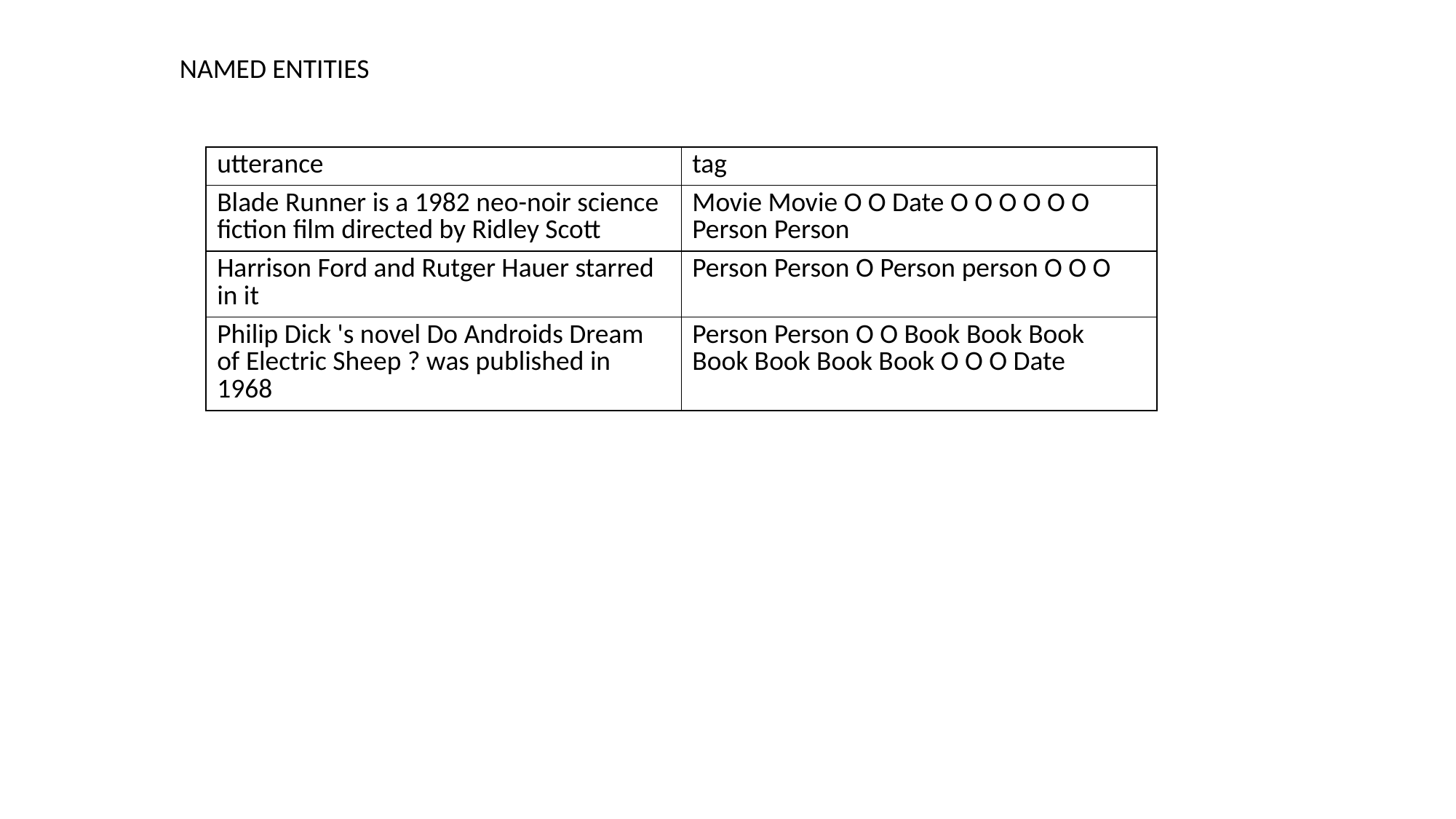

NAMED ENTITIES
| utterance | tag |
| --- | --- |
| Blade Runner is a 1982 neo-noir science fiction film directed by Ridley Scott | Movie Movie O O Date O O O O O O Person Person |
| Harrison Ford and Rutger Hauer starred in it | Person Person O Person person O O O |
| Philip Dick 's novel Do Androids Dream of Electric Sheep ? was published in 1968 | Person Person O O Book Book Book Book Book Book Book O O O Date |